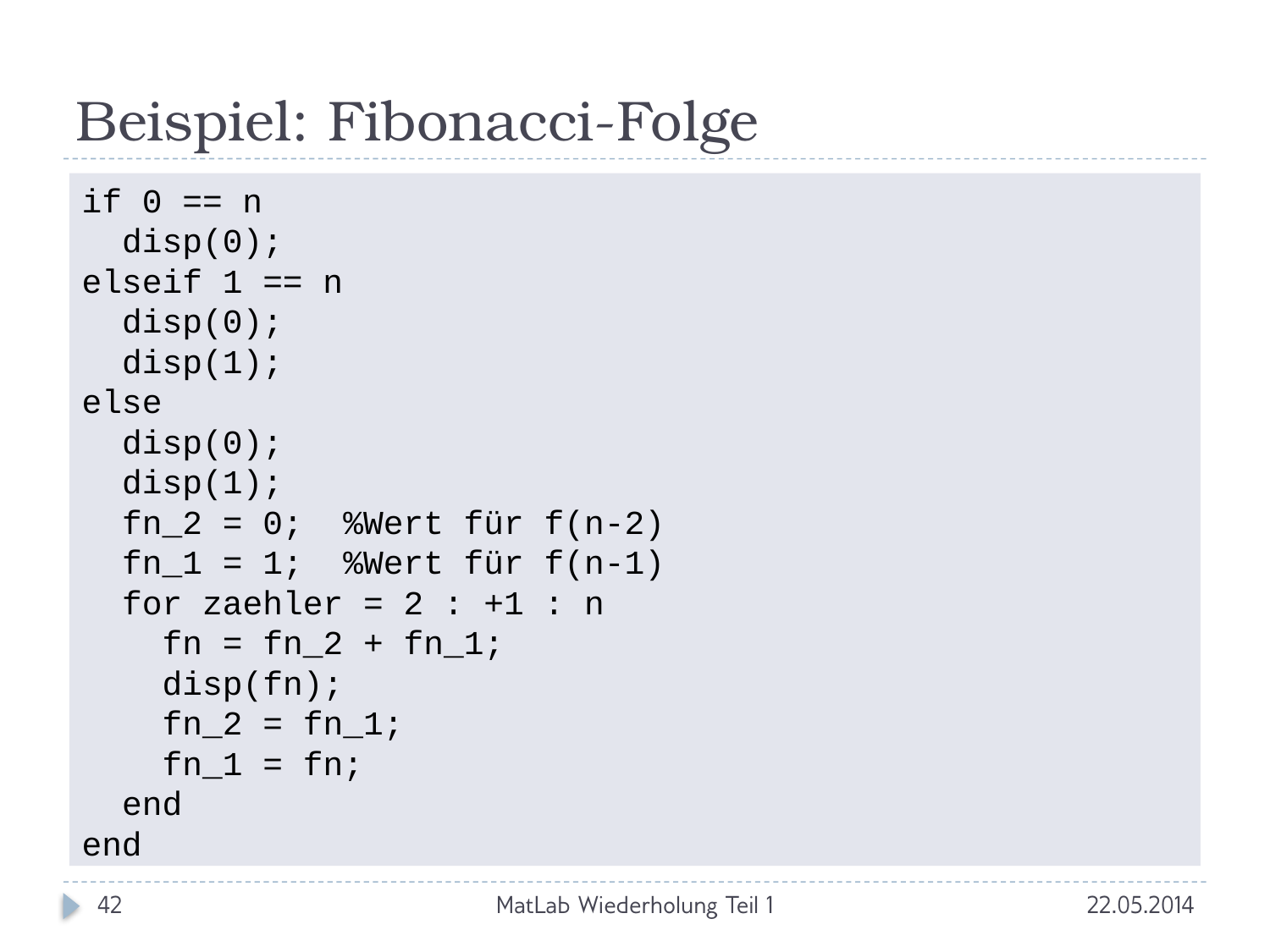

# Beispiel: Fibonacci-Folge

if 0 == n
  disp(0);
elseif 1 == n
  disp(0);
  disp(1);
else
  disp(0);
  disp(1);
  fn_2 = 0;  %Wert für f(n-2)
  fn_1 = 1;  %Wert für f(n-1)
  for zaehler = 2 : +1 : n
    fn = fn_2 + fn_1;
    disp(fn);
    fn_2 = fn_1;
    fn_1 = fn;
  end
end
42
MatLab Wiederholung Teil 1
22.05.2014